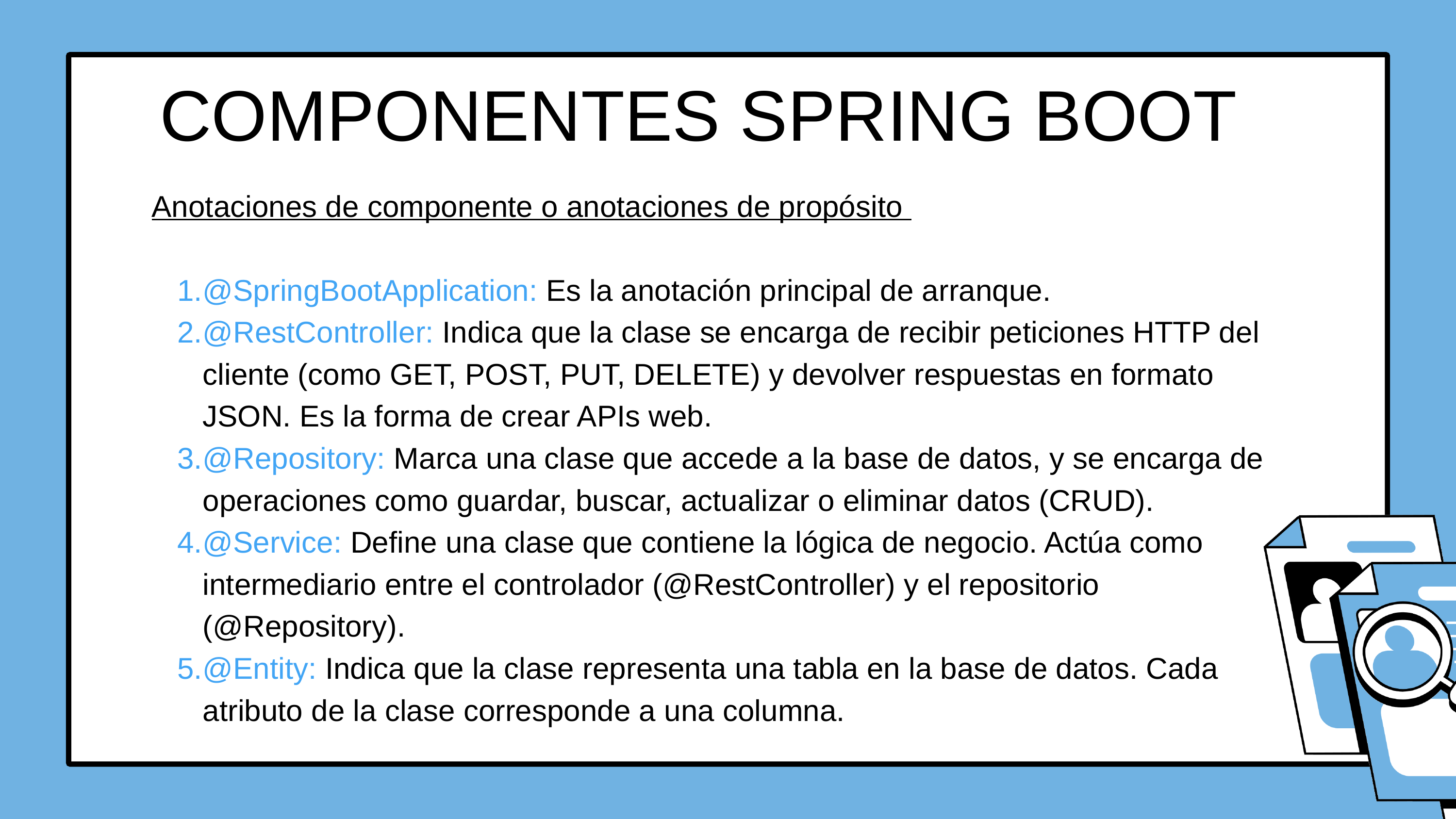

COMPONENTES SPRING BOOT
Anotaciones de componente o anotaciones de propósito

@SpringBootApplication: Es la anotación principal de arranque.
@RestController: Indica que la clase se encarga de recibir peticiones HTTP del cliente (como GET, POST, PUT, DELETE) y devolver respuestas en formato JSON. Es la forma de crear APIs web.
@Repository: Marca una clase que accede a la base de datos, y se encarga de operaciones como guardar, buscar, actualizar o eliminar datos (CRUD).
@Service: Define una clase que contiene la lógica de negocio. Actúa como intermediario entre el controlador (@RestController) y el repositorio (@Repository).
@Entity: Indica que la clase representa una tabla en la base de datos. Cada atributo de la clase corresponde a una columna.